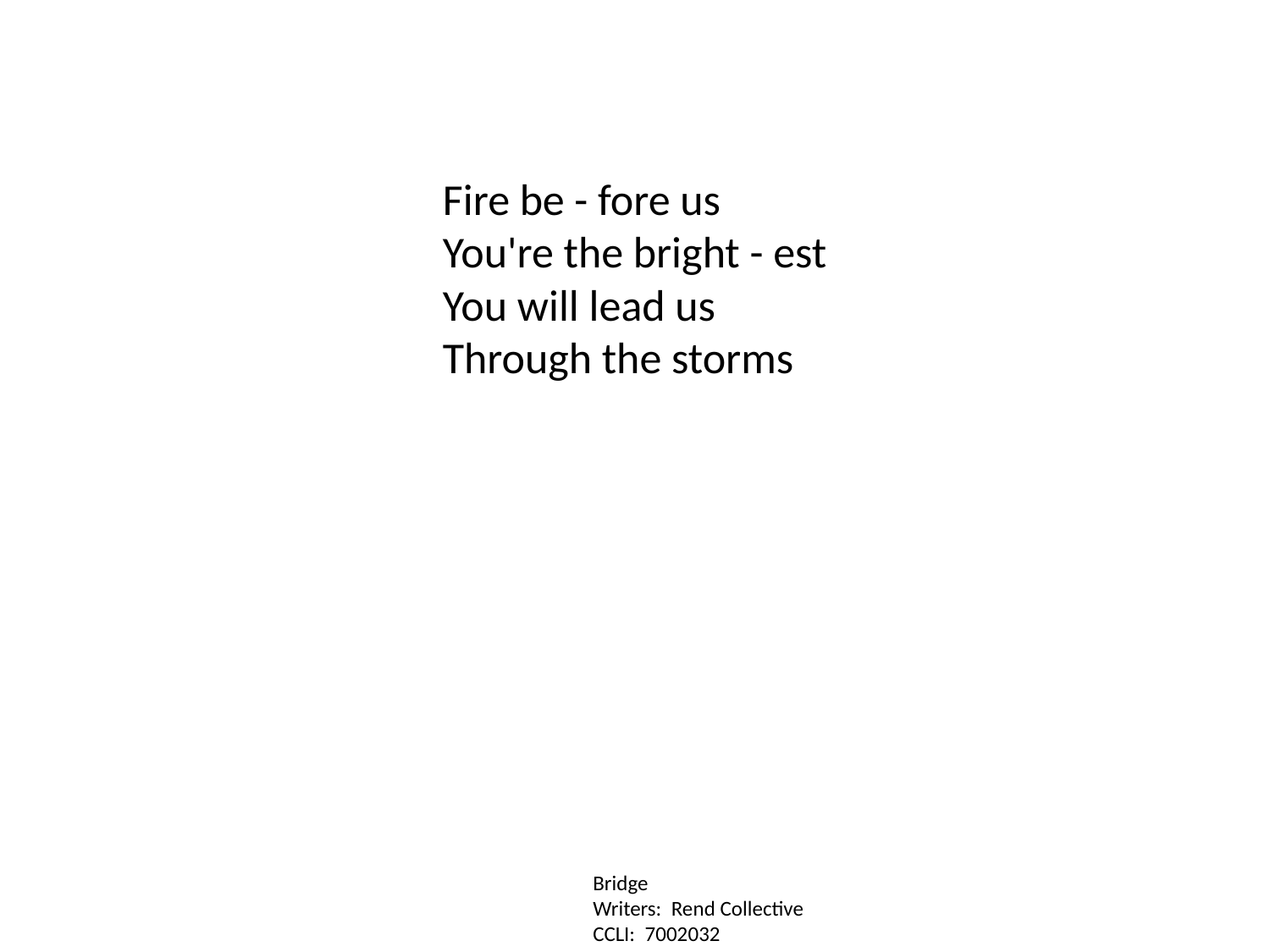

Fire be - fore us
You're the bright - est
You will lead us
Through the storms

Bridge
Writers:  Rend Collective
CCLI:  7002032